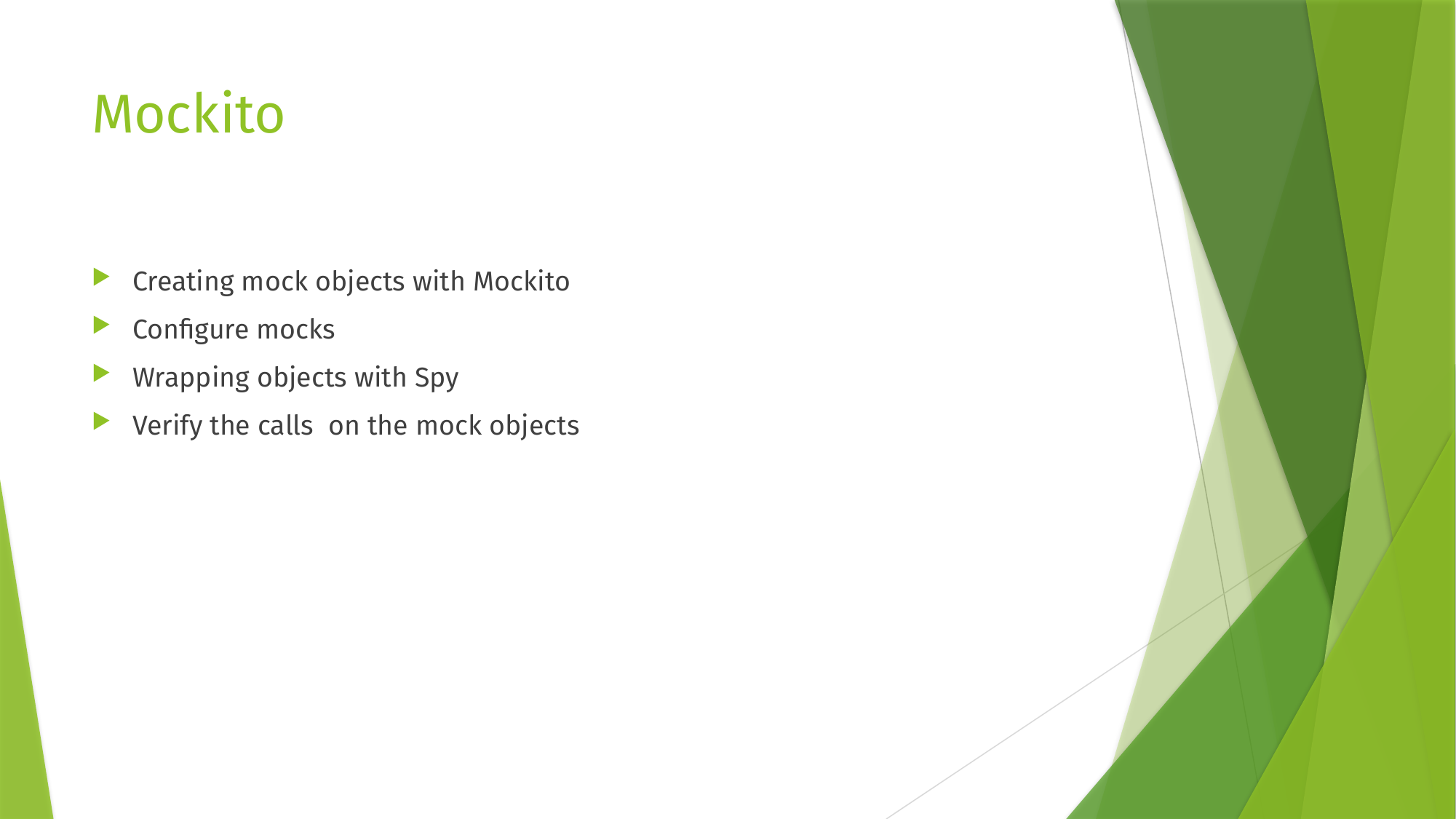

# Mockito
Creating mock objects with Mockito
Configure mocks
Wrapping objects with Spy
Verify the calls  on the mock objects